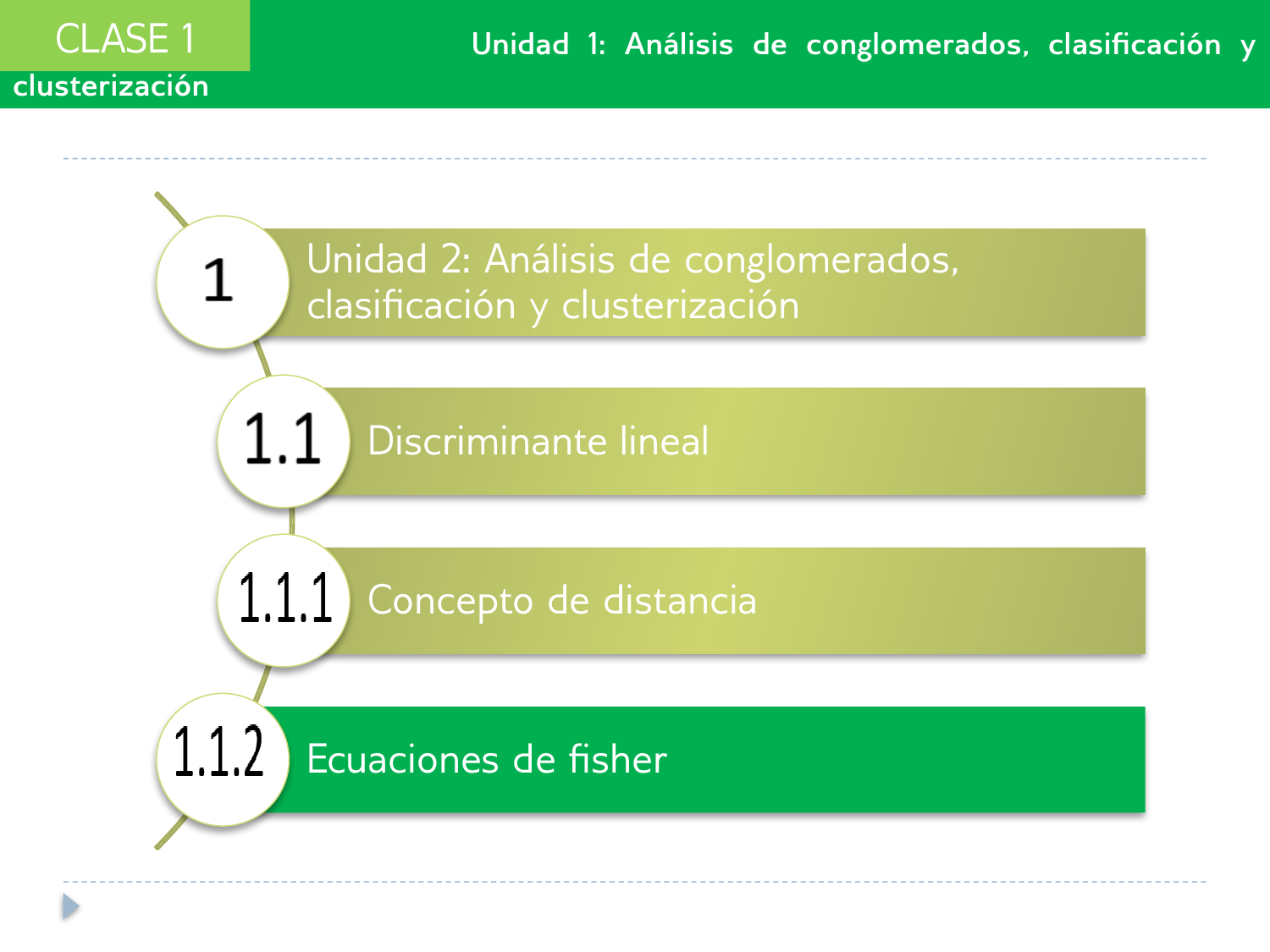

CLASE 1
                   Unidad 1: Análisis de conglomerados, clasificación y clusterización
Unidad 2: Análisis de conglomerados, clasificación y clusterización
Discriminante lineal
Concepto de distancia
Ecuaciones de fisher